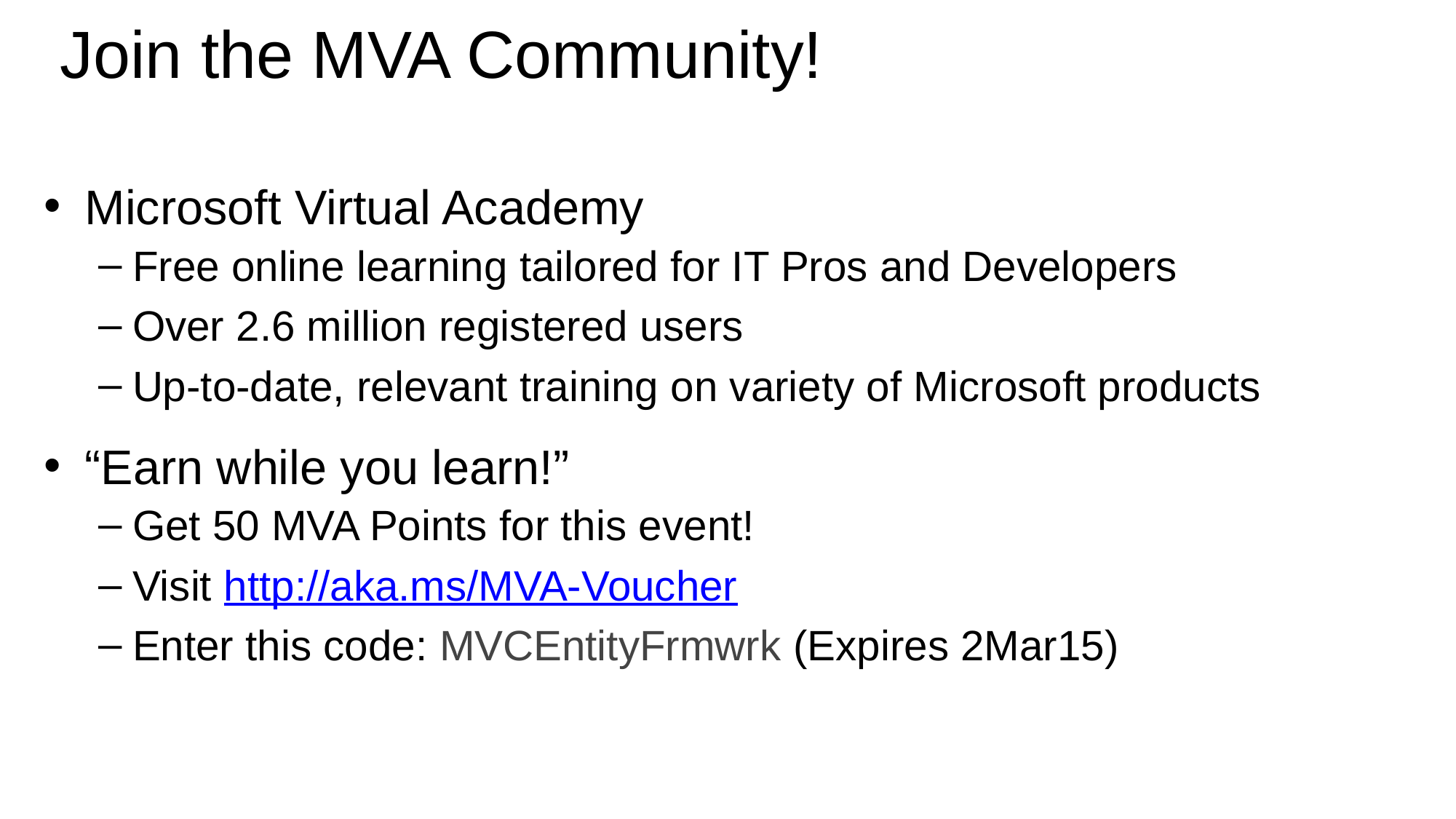

# Join the MVA Community!
Microsoft Virtual Academy
Free online learning tailored for IT Pros and Developers
Over 2.6 million registered users
Up-to-date, relevant training on variety of Microsoft products
“Earn while you learn!”
Get 50 MVA Points for this event!
Visit http://aka.ms/MVA-Voucher
Enter this code: MVCEntityFrmwrk (Expires 2Mar15)